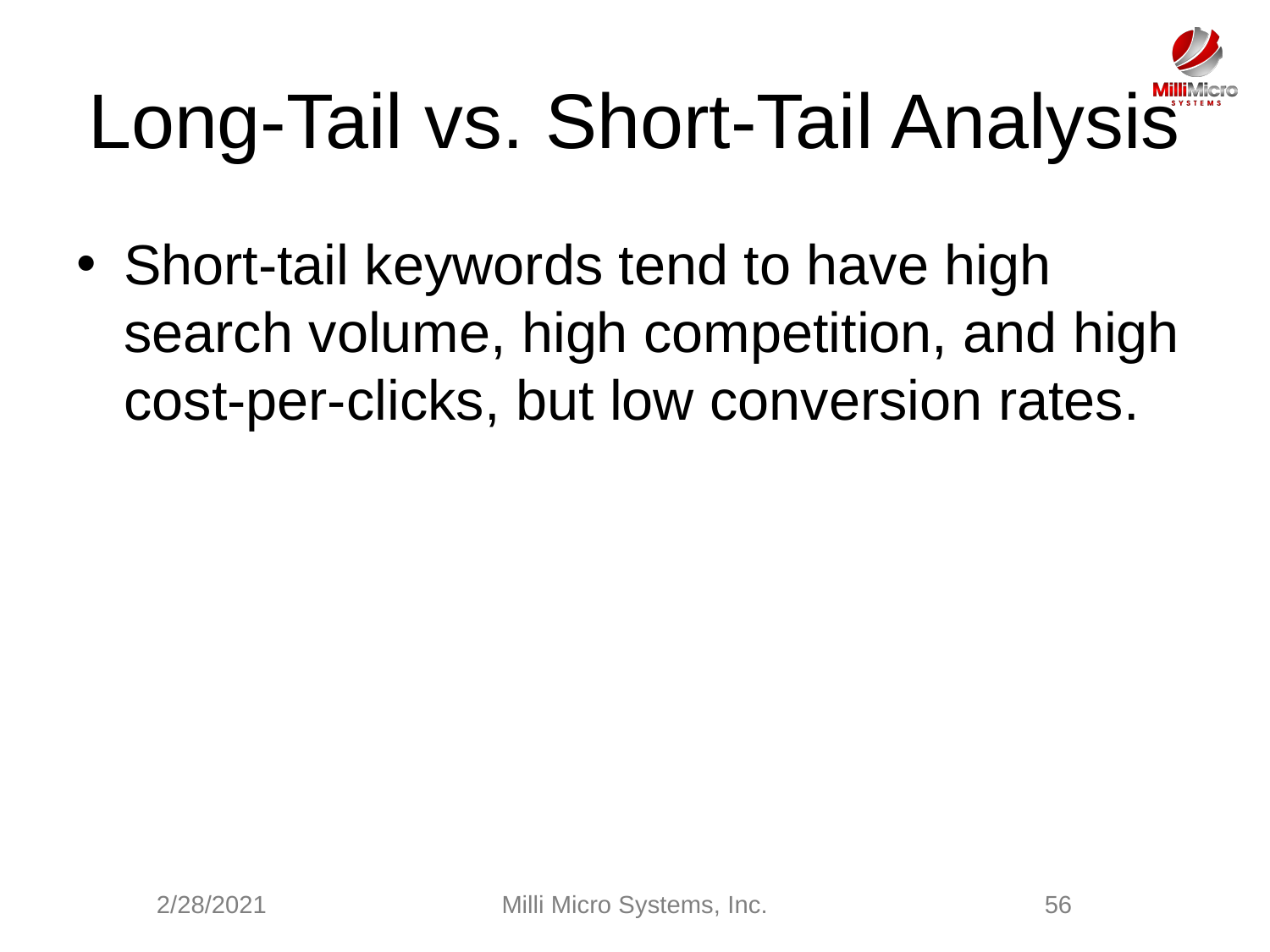

# Long-Tail vs. Short-Tail Analysis
Short-tail keywords tend to have high search volume, high competition, and high cost-per-clicks, but low conversion rates.
2/28/2021
Milli Micro Systems, Inc.
56